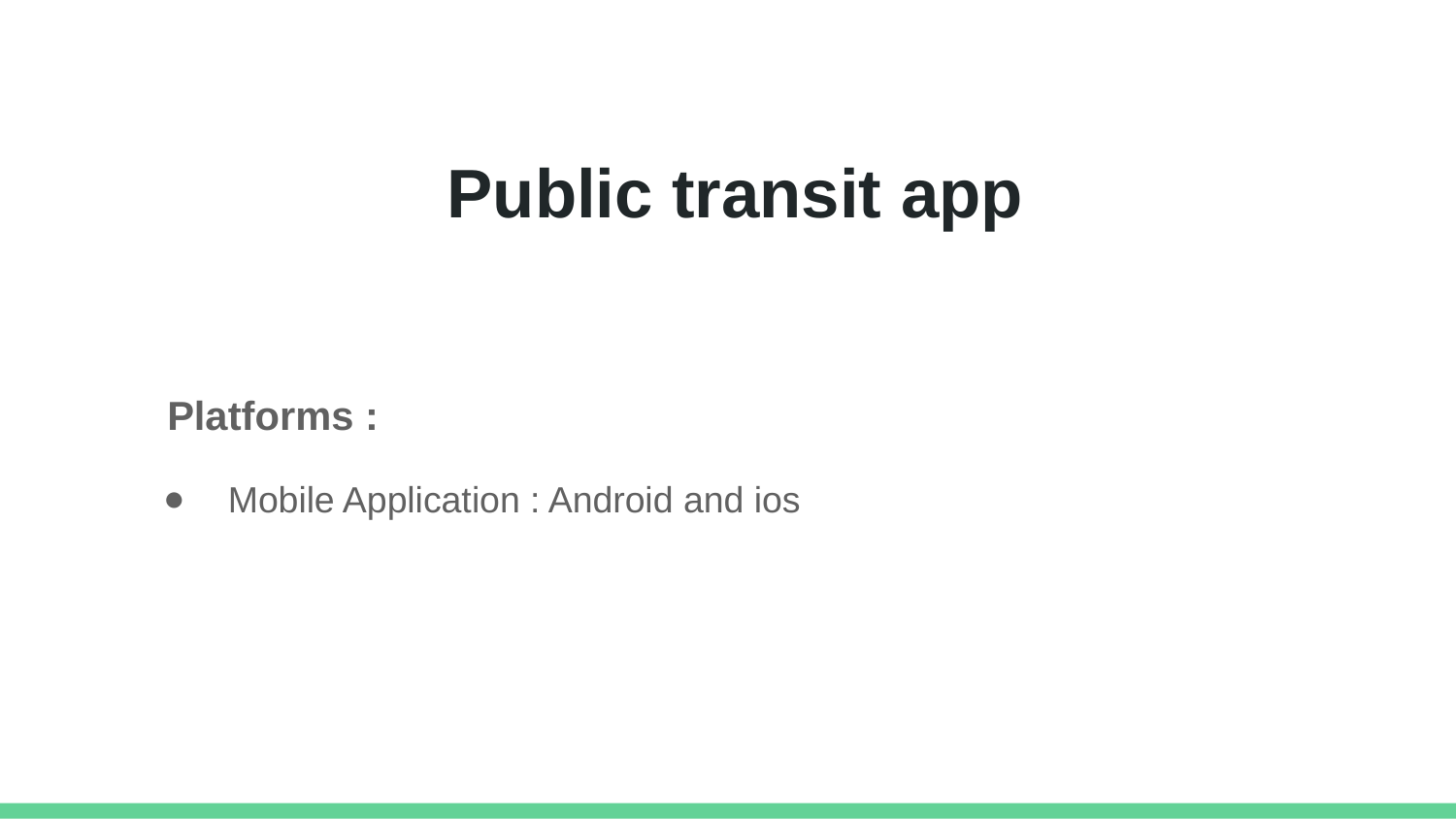

# Public transit app
  Platforms :
 Mobile Application : Android and ios